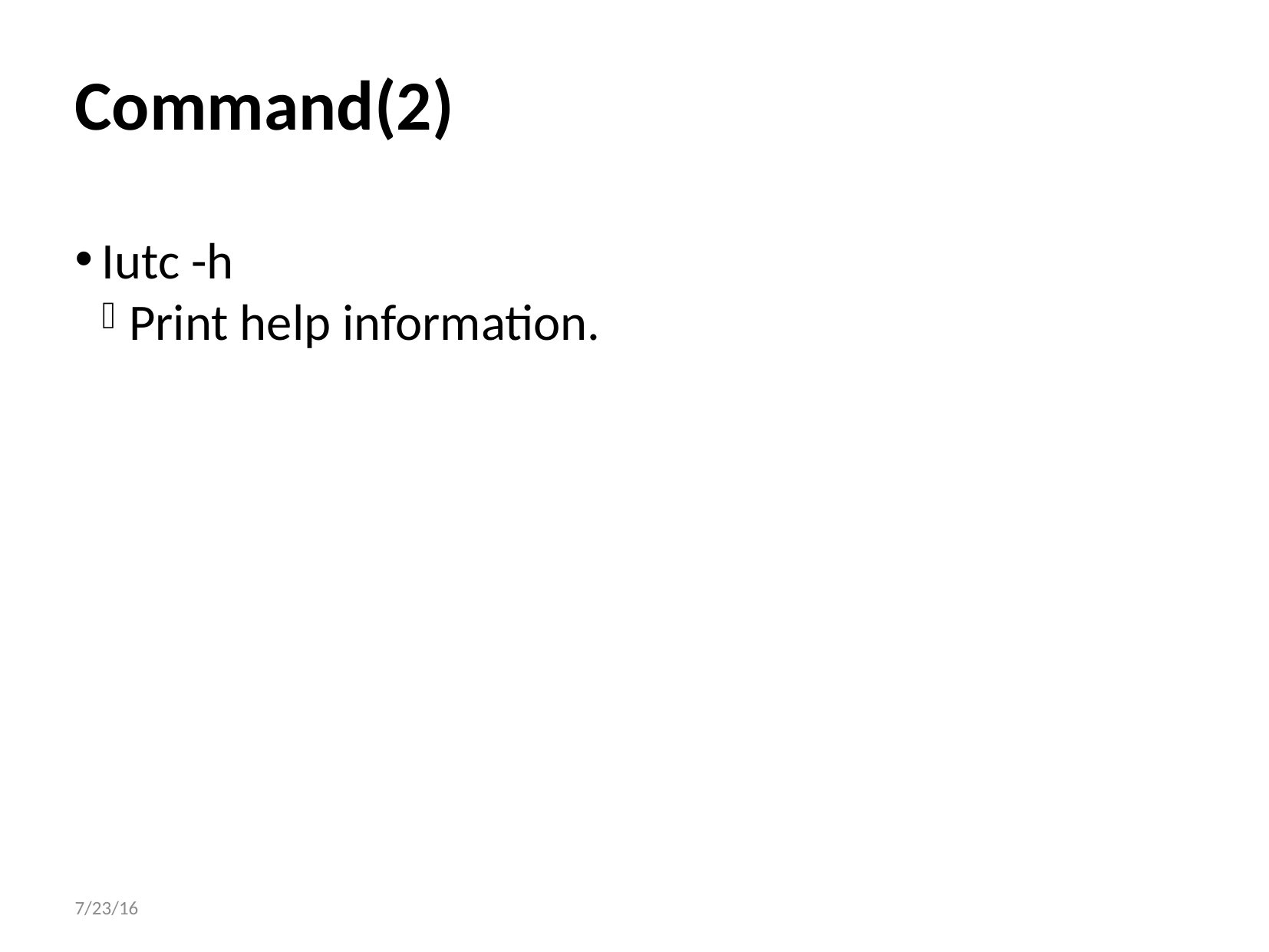

Command(2)
Iutc -h
Print help information.
7/23/16